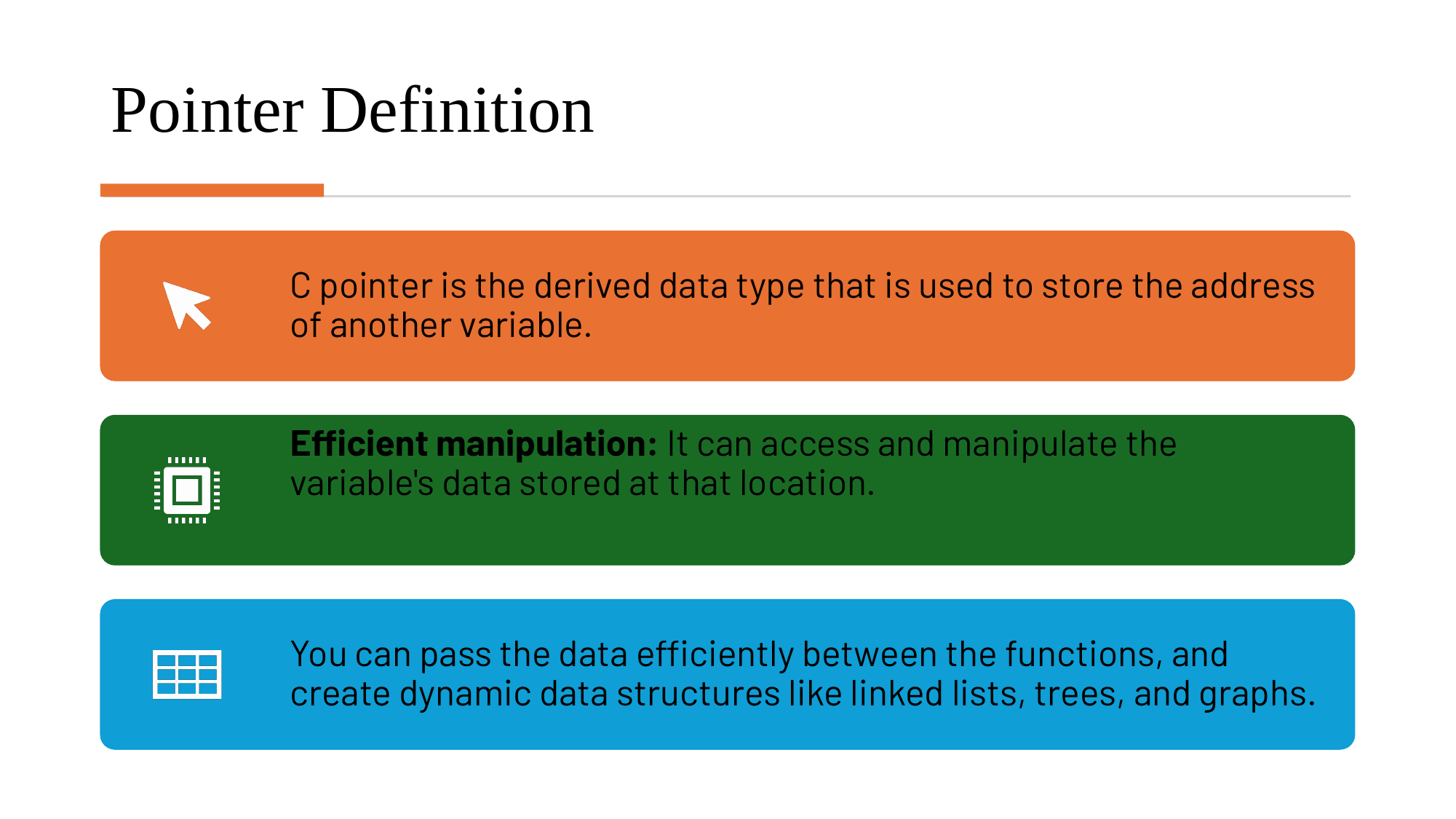

# Pointer Definition

C pointer is the derived data type that is used to store the address of another variable.
Efficient manipulation: It can access and manipulate the variable's data stored at that location.

You can pass the data efficiently between the functions, and create dynamic data structures like linked lists, trees, and graphs.